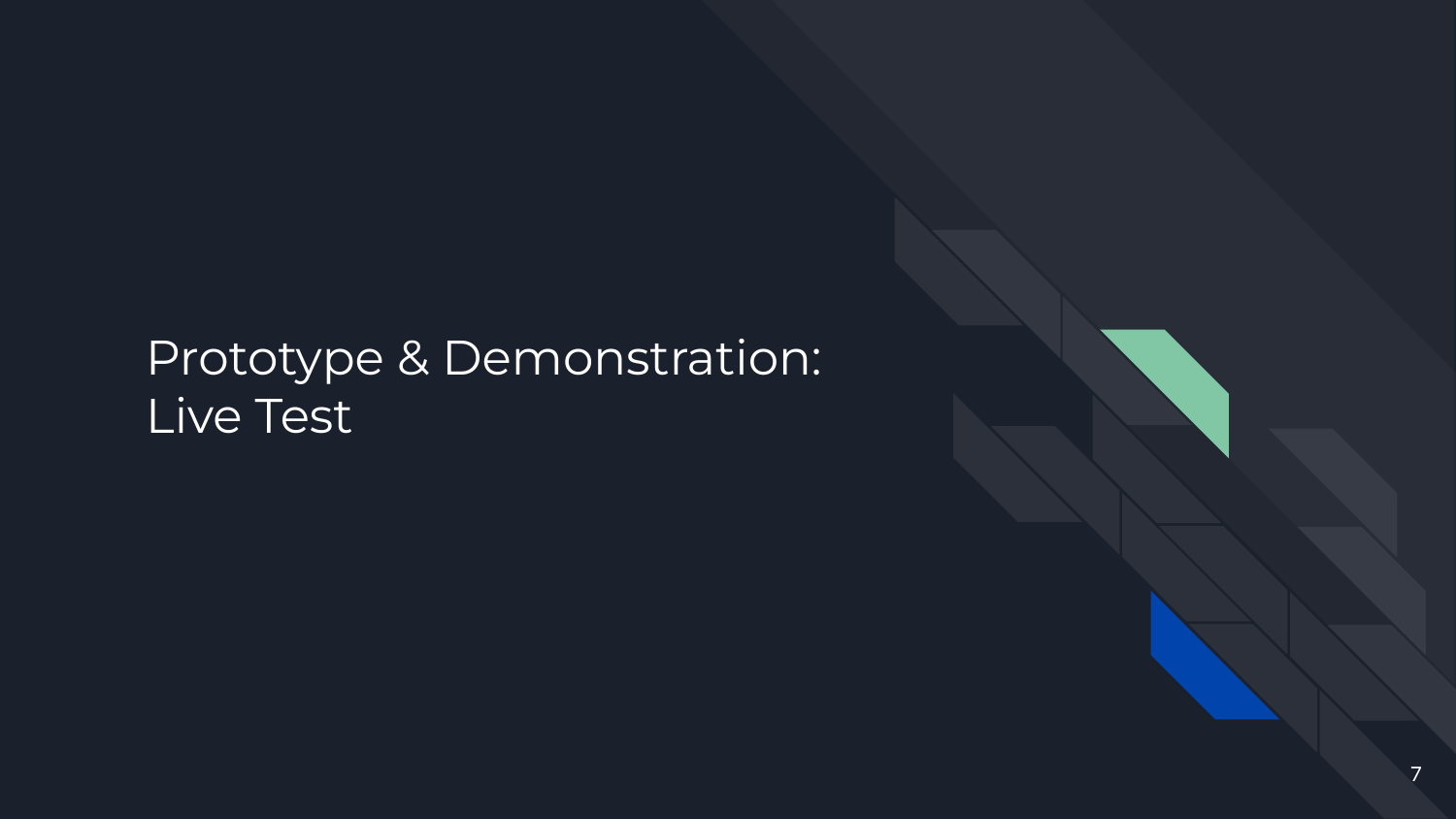

# Prototype & Demonstration:
Live Test

7